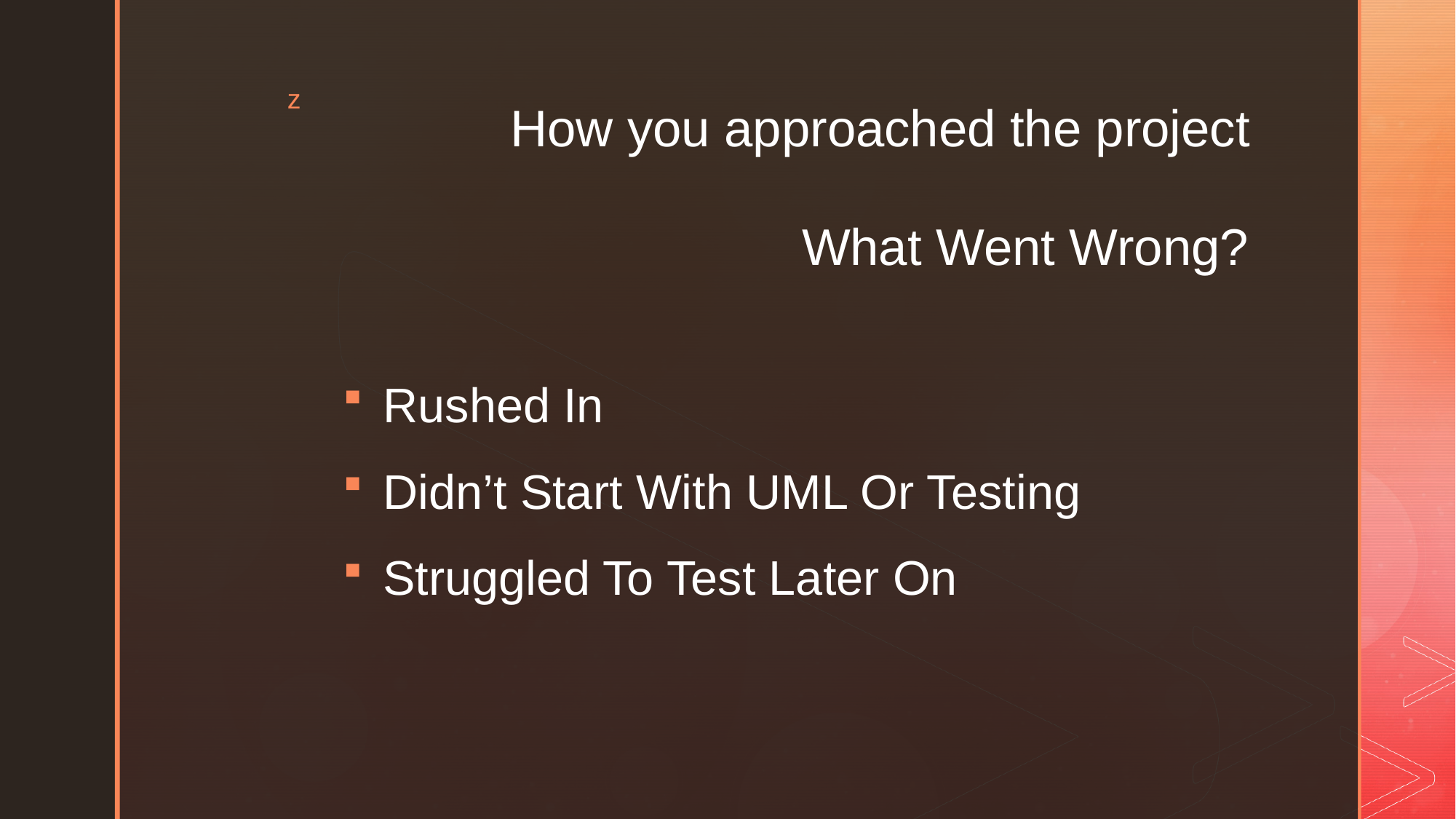

# How you approached the project

What Went Wrong?

Rushed In
Didn’t Start With UML Or Testing
Struggled To Test Later On